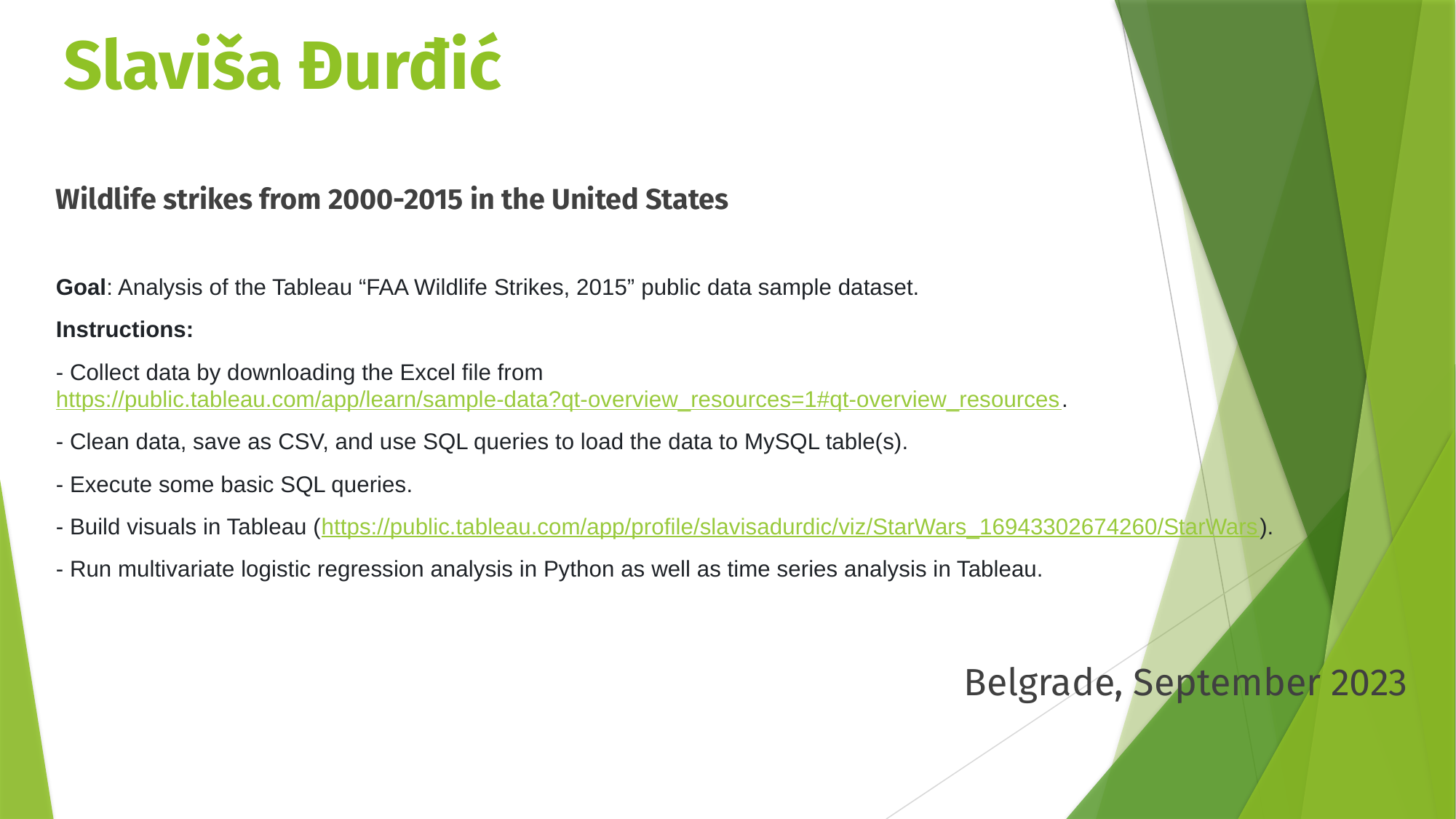

# Slaviša Đurđić
Wildlife strikes from 2000-2015 in the United States

Goal: Analysis of the Tableau “FAA Wildlife Strikes, 2015” public data sample dataset.
Instructions:
- Collect data by downloading the Excel file from https://public.tableau.com/app/learn/sample-data?qt-overview_resources=1#qt-overview_resources.
- Clean data, save as CSV, and use SQL queries to load the data to MySQL table(s).
- Execute some basic SQL queries.
- Build visuals in Tableau (https://public.tableau.com/app/profile/slavisadurdic/viz/StarWars_16943302674260/StarWars).
- Run multivariate logistic regression analysis in Python as well as time series analysis in Tableau.

Belgrade, September 2023